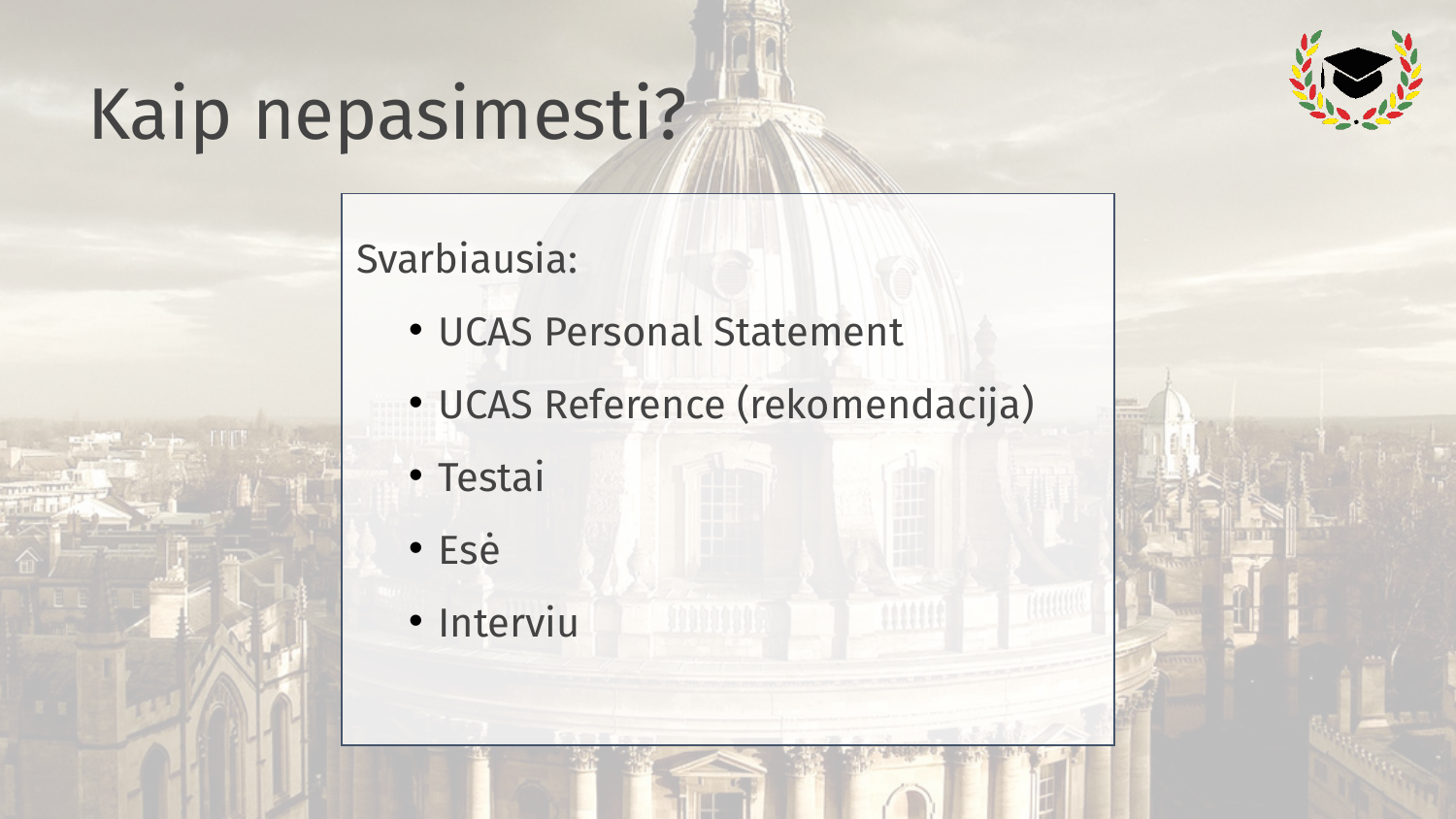

# Kaip nepasimesti?
Svarbiausia:
UCAS Personal Statement
UCAS Reference (rekomendacija)
Testai
Esė
Interviu